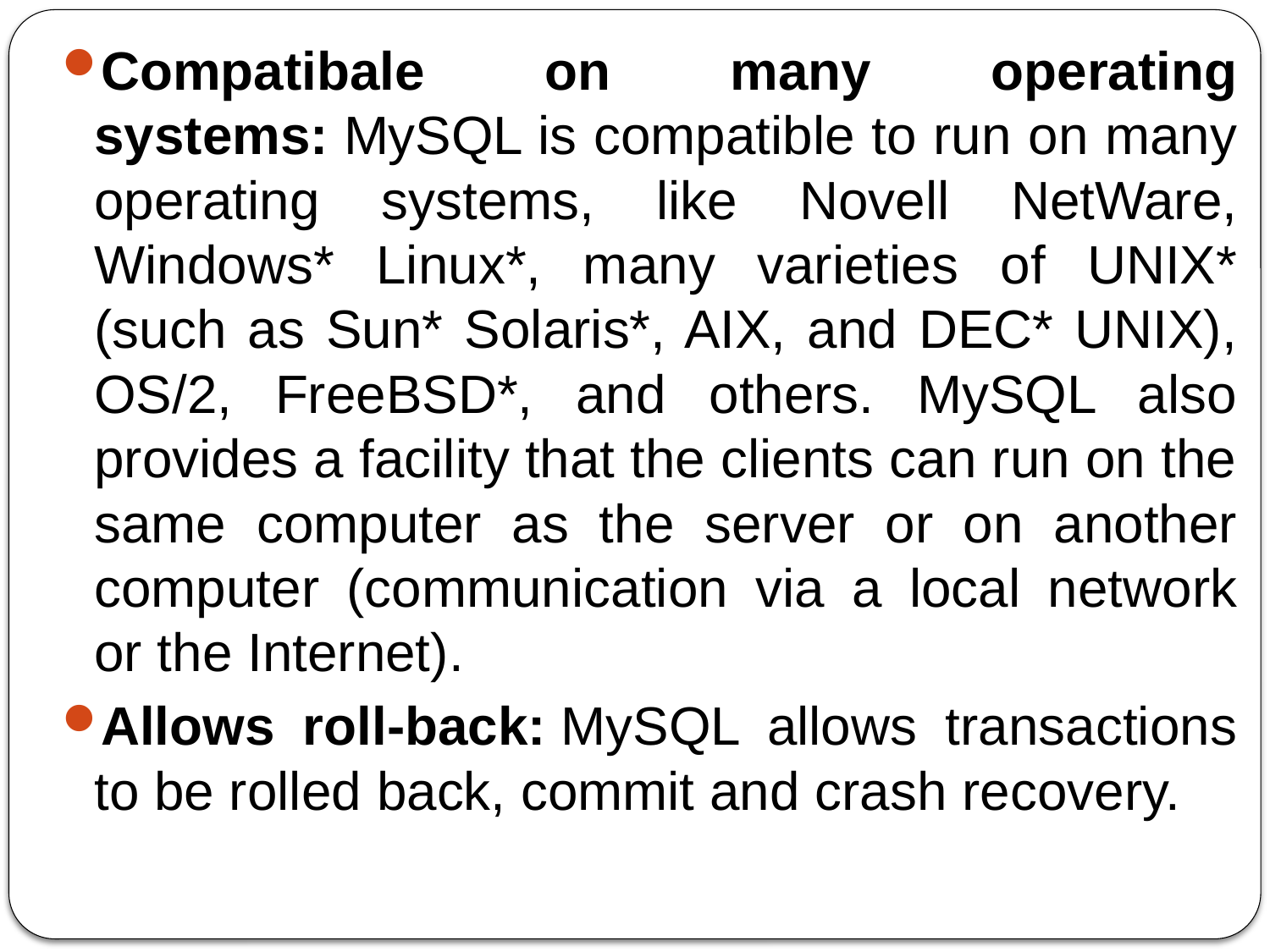

Compatibale on many operating systems: MySQL is compatible to run on many operating systems, like Novell NetWare, Windows* Linux*, many varieties of UNIX* (such as Sun* Solaris*, AIX, and DEC* UNIX), OS/2, FreeBSD*, and others. MySQL also provides a facility that the clients can run on the same computer as the server or on another computer (communication via a local network or the Internet).
Allows roll-back: MySQL allows transactions to be rolled back, commit and crash recovery.